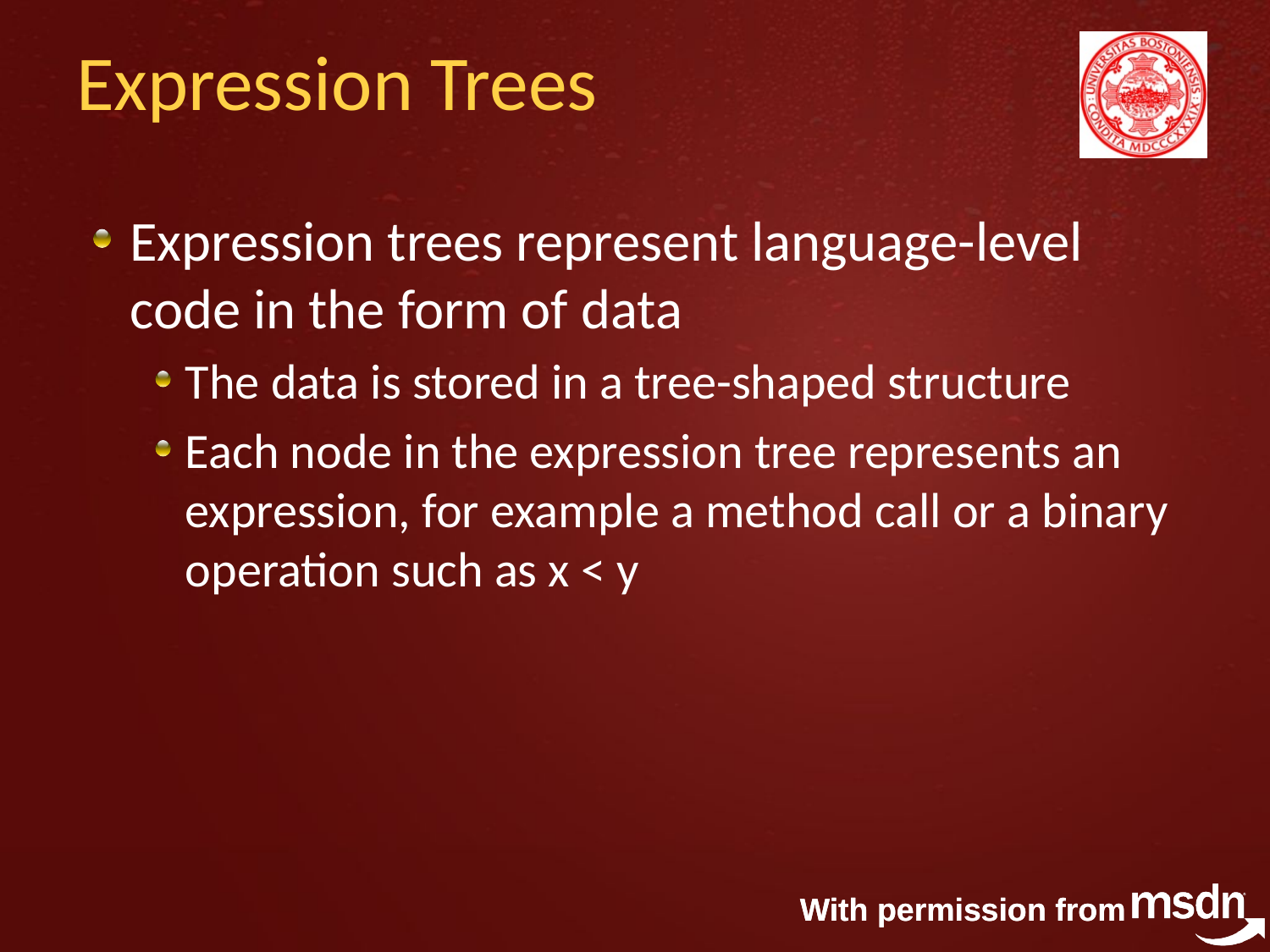

# Expression Trees
Expression trees represent language-level code in the form of data
The data is stored in a tree-shaped structure
Each node in the expression tree represents an expression, for example a method call or a binary operation such as x < y